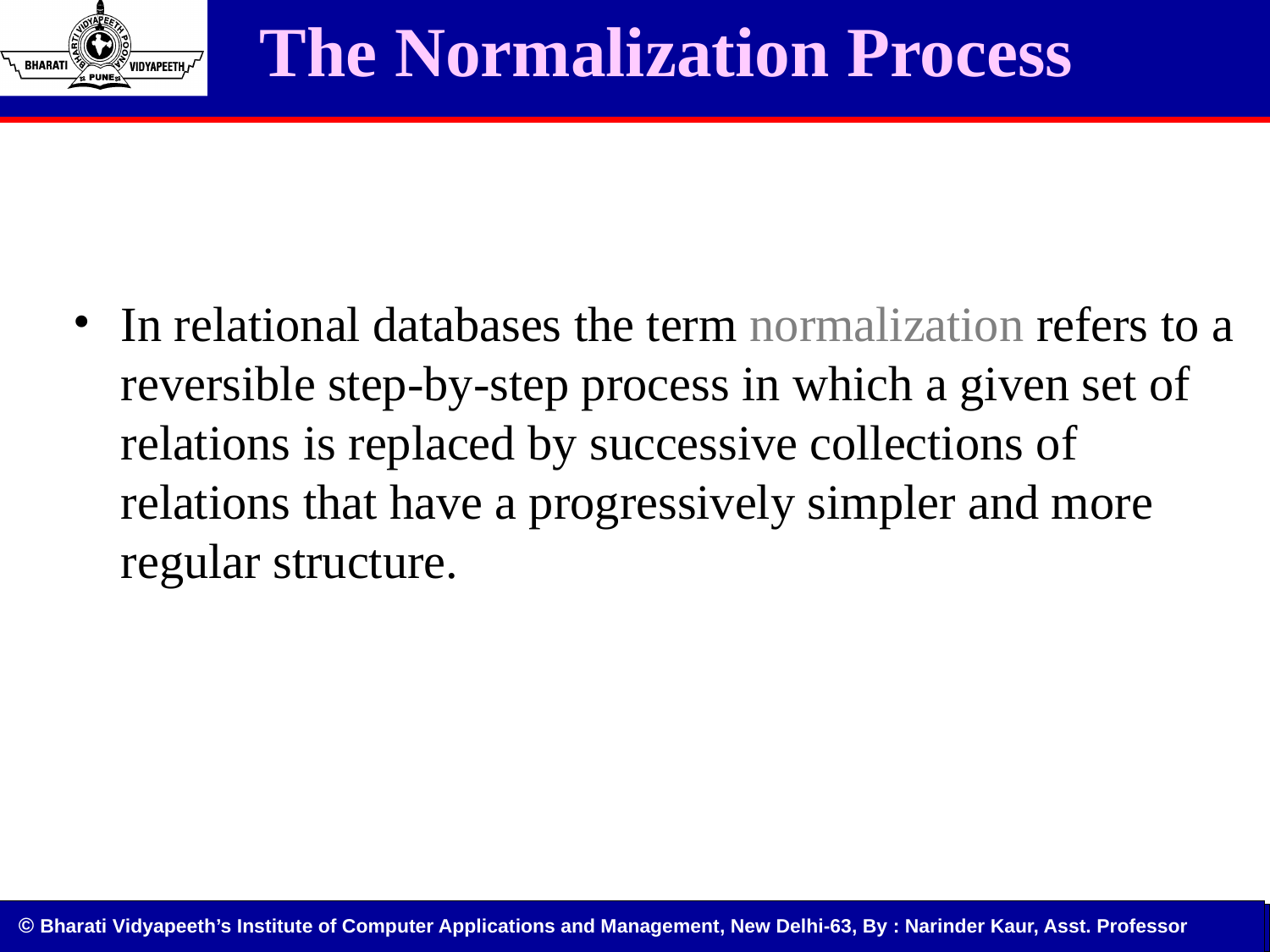

# The Normalization Process
In relational databases the term normalization refers to a reversible step-by-step process in which a given set of relations is replaced by successive collections of relations that have a progressively simpler and more regular structure.